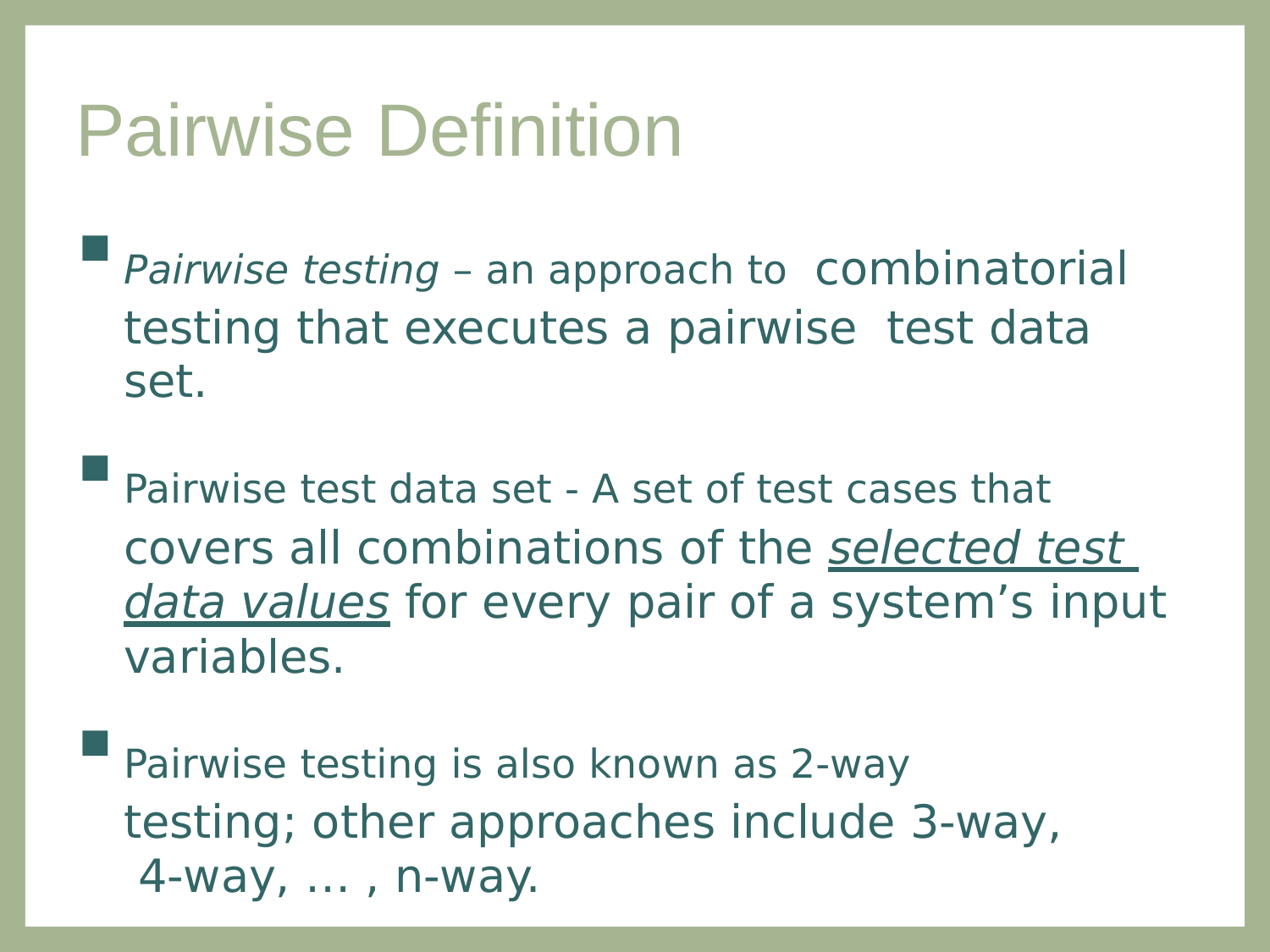

# Pairwise Definition
Pairwise testing – an approach to  combinatorial testing that executes a pairwise  test data set.
Pairwise test data set - A set of test cases that  covers all combinations of the selected test  data values for every pair of a system’s input  variables.
Pairwise testing is also known as 2-way  testing; other approaches include 3-way,  4-way, … , n-way.